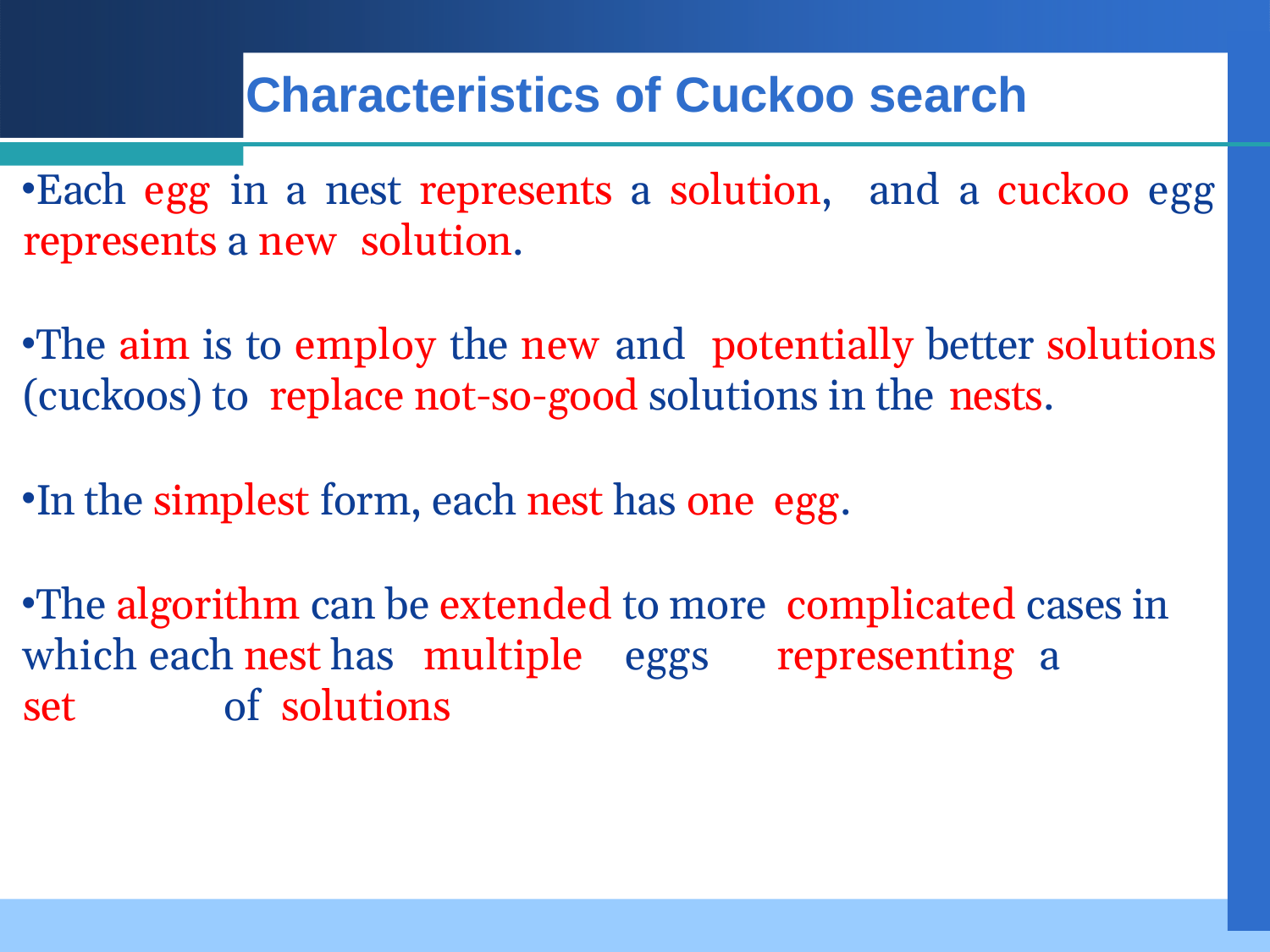

# Characteristics of Cuckoo search
Each egg in a nest represents a solution,  and a cuckoo egg represents a new  solution.

The aim is to employ the new and  potentially better solutions (cuckoos) to  replace not-so-good solutions in the nests.

In the simplest form, each nest has one  egg.

The algorithm can be extended to more  complicated cases in which each nest has  multiple	eggs	representing	a	set	of  solutions